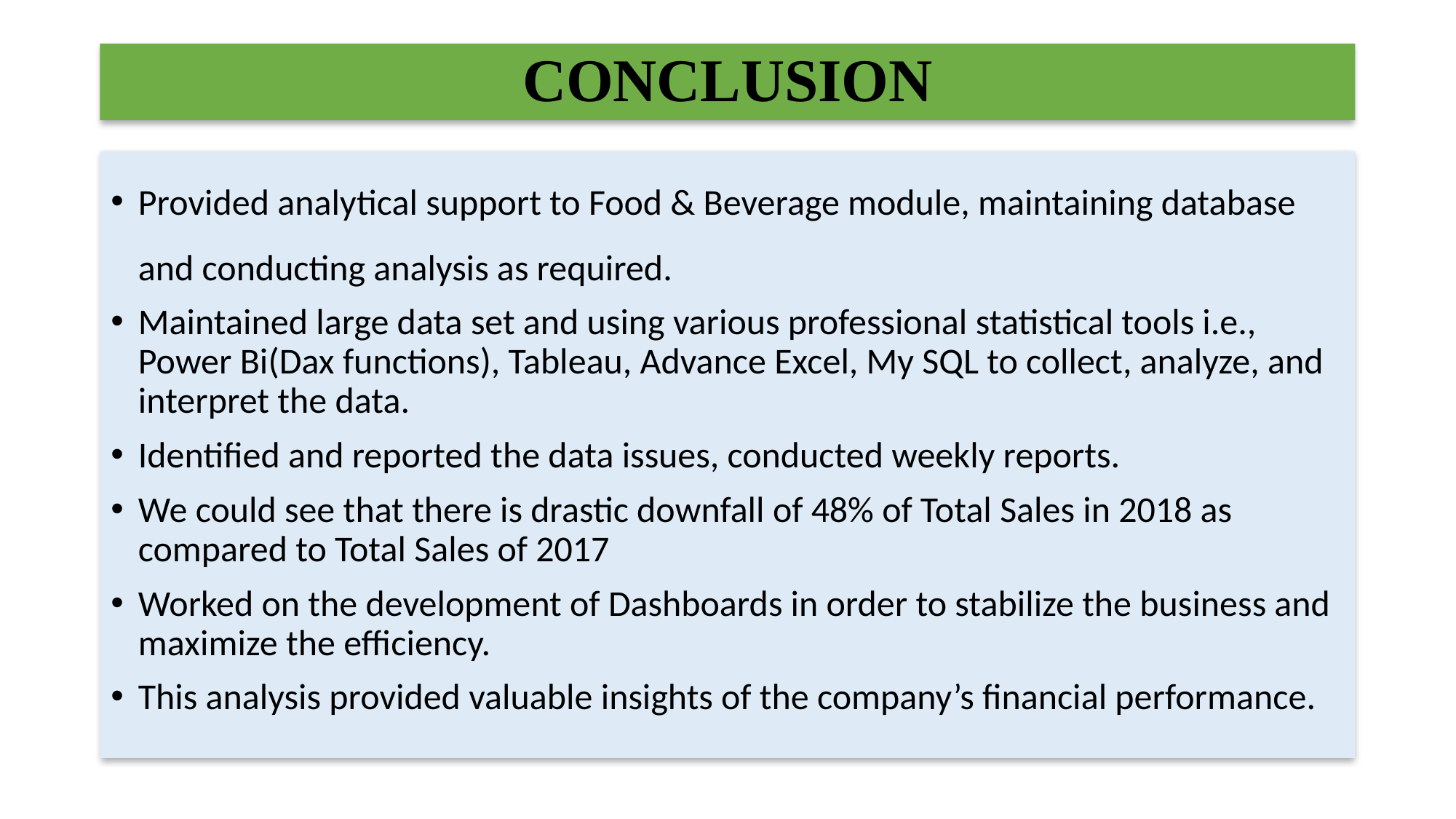

# CONCLUSION
Provided analytical support to Food & Beverage module, maintaining database and conducting analysis as required.
Maintained large data set and using various professional statistical tools i.e., Power Bi(Dax functions), Tableau, Advance Excel, My SQL to collect, analyze, and interpret the data.
Identified and reported the data issues, conducted weekly reports.
We could see that there is drastic downfall of 48% of Total Sales in 2018 as compared to Total Sales of 2017
Worked on the development of Dashboards in order to stabilize the business and maximize the efficiency.
This analysis provided valuable insights of the company’s financial performance.